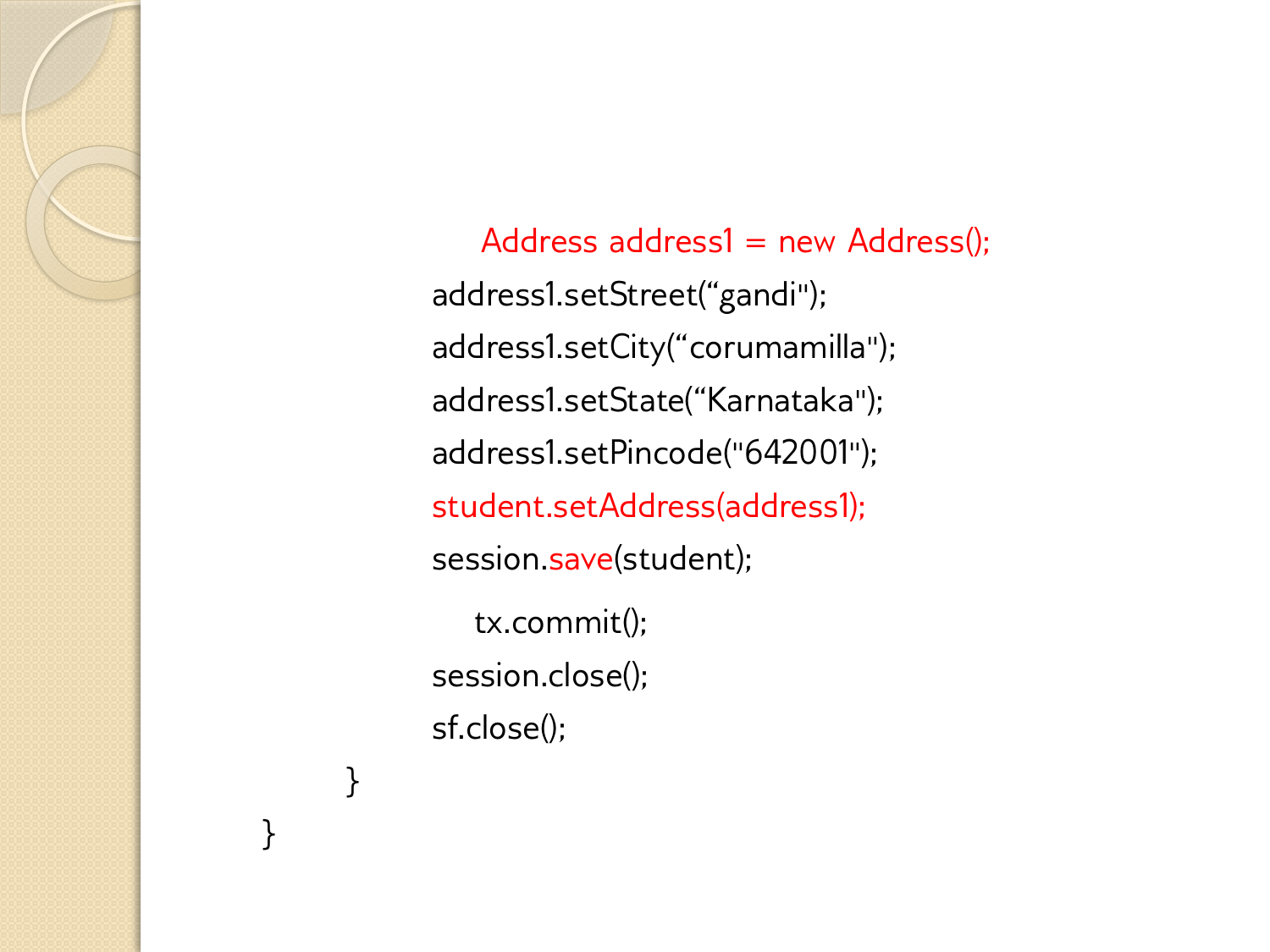

#
		        Address address1 = new Address();
                address1.setStreet(“gandi");
                address1.setCity(“corumamilla");
                address1.setState(“Karnataka");
                address1.setPincode("642001");
                student.setAddress(address1);
                session.save(student);
		        tx.commit();
                session.close();
                sf.close();
        }
}